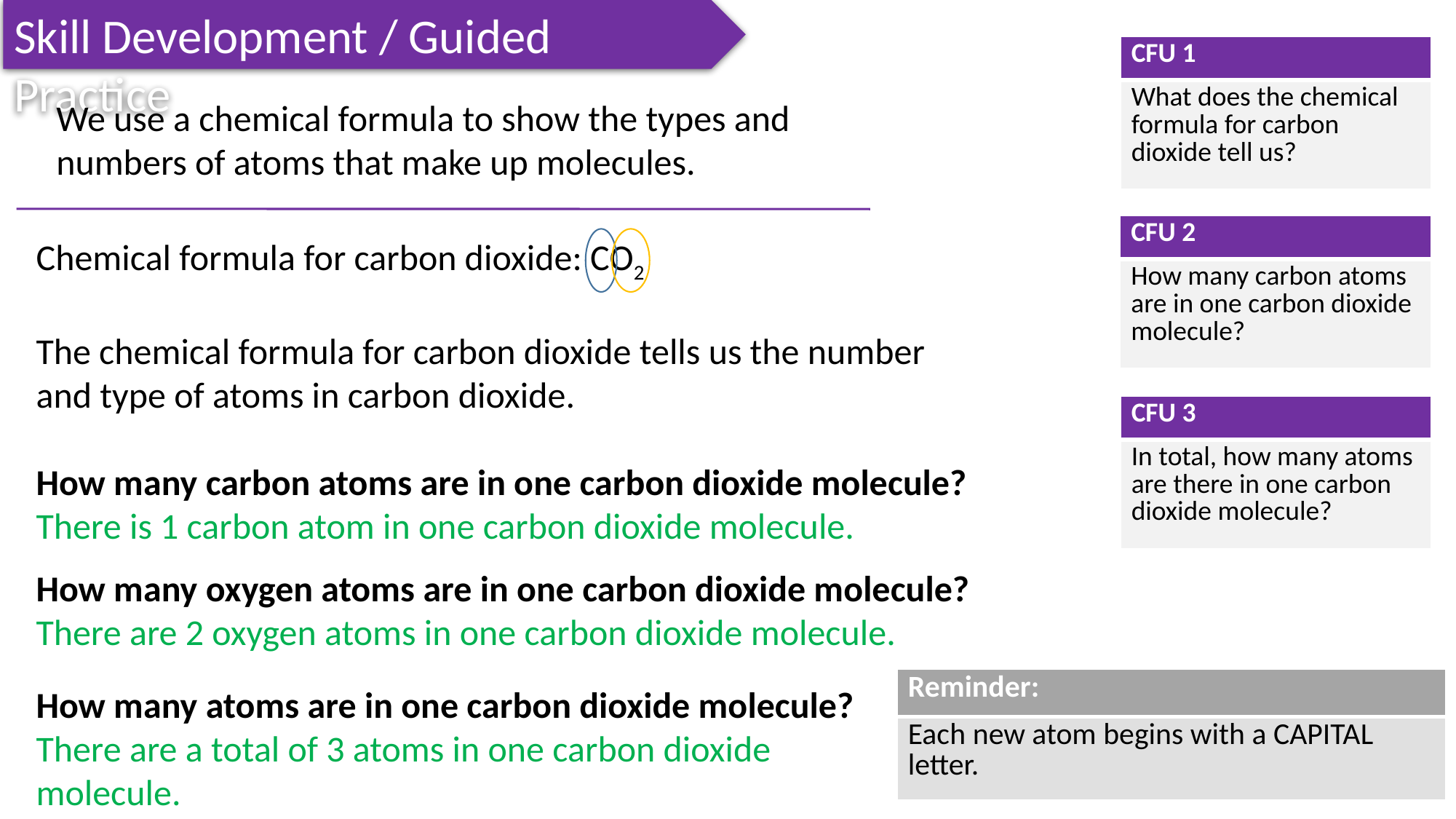

Skill Development / Guided Practice
| CFU 1 |
| --- |
| What does the chemical formula for carbon dioxide tell us? |
We use a chemical formula to show the types and numbers of atoms that make up molecules.
| CFU 2 |
| --- |
| How many carbon atoms are in one carbon dioxide molecule? |
Chemical formula for carbon dioxide: CO2

The chemical formula for carbon dioxide tells us the number and type of atoms in carbon dioxide.

How many carbon atoms are in one carbon dioxide molecule?
There is 1 carbon atom in one carbon dioxide molecule.

How many oxygen atoms are in one carbon dioxide molecule?
There are 2 oxygen atoms in one carbon dioxide molecule.

How many atoms are in one carbon dioxide molecule?
There are a total of 3 atoms in one carbon dioxide
molecule.

| CFU 3 |
| --- |
| In total, how many atoms are there in one carbon dioxide molecule? |
| Reminder: |
| --- |
| Each new atom begins with a CAPITAL letter. |